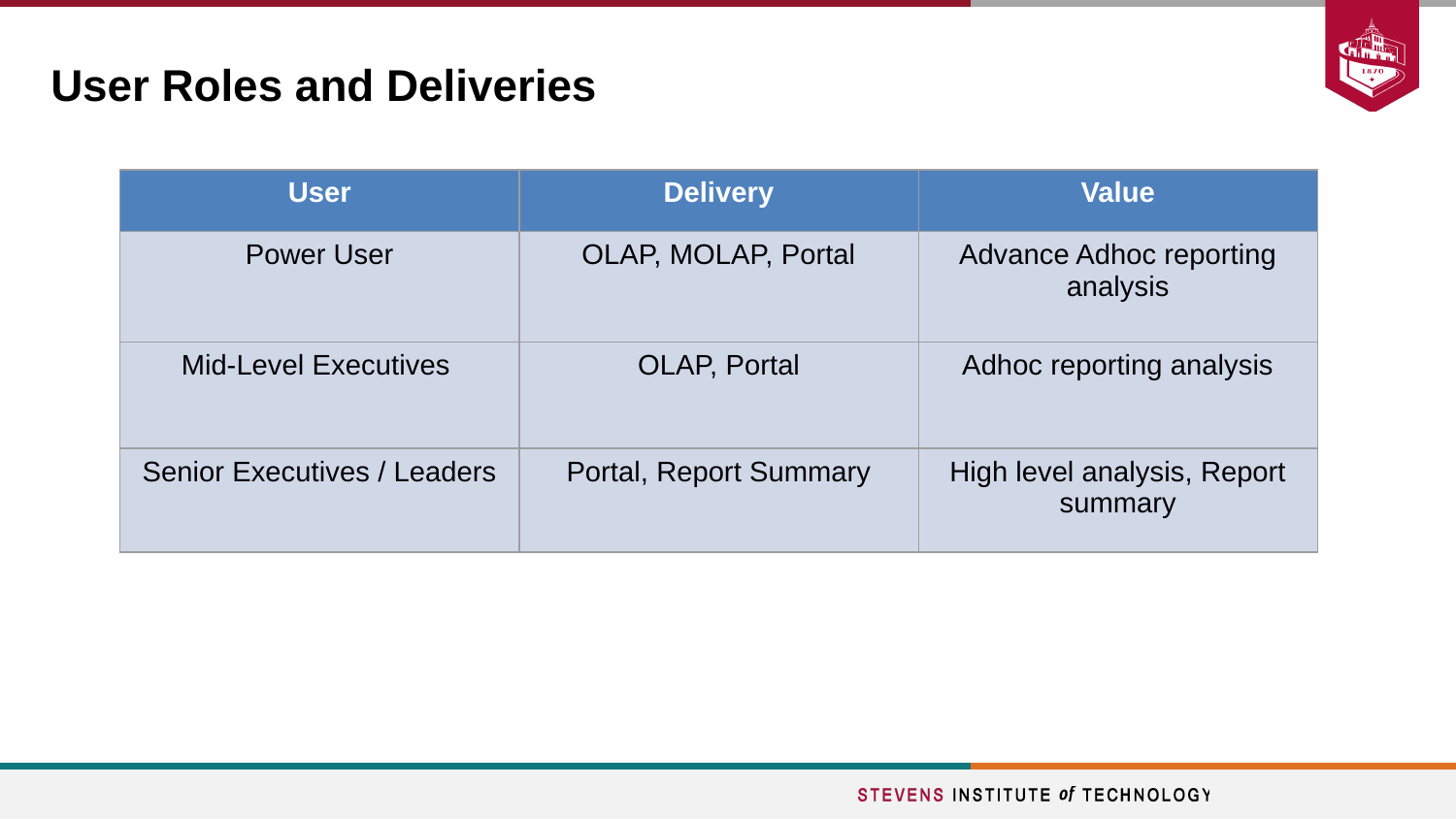

# User Roles and Deliveries
| User | Delivery | Value |
| --- | --- | --- |
| Power User | OLAP, MOLAP, Portal | Advance Adhoc reporting analysis |
| Mid-Level Executives | OLAP, Portal | Adhoc reporting analysis |
| Senior Executives / Leaders | Portal, Report Summary | High level analysis, Report summary |